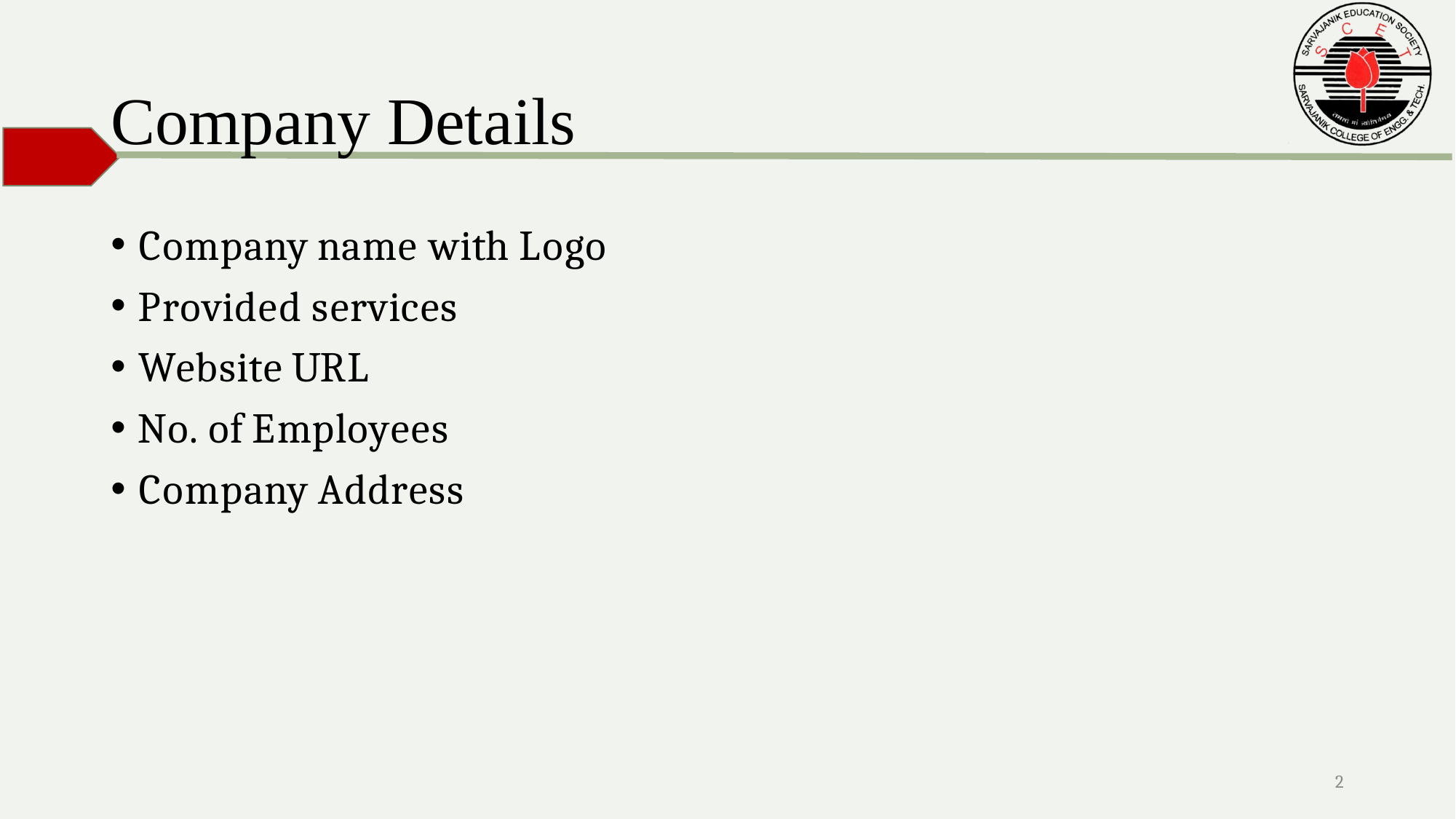

# Company Details
Company name with Logo
Provided services
Website URL
No. of Employees
Company Address
2